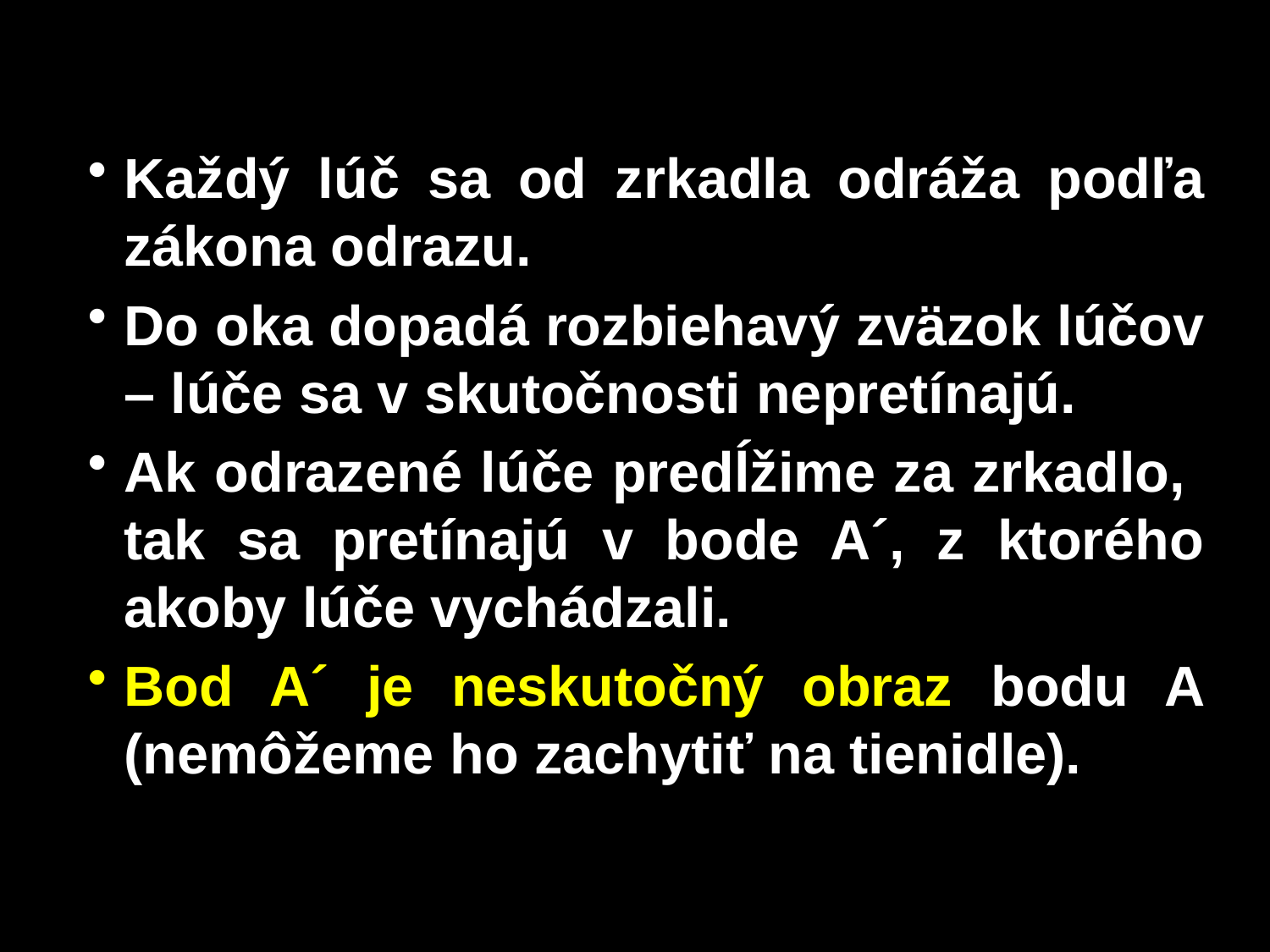

Každý lúč sa od zrkadla odráža podľa zákona odrazu.
Do oka dopadá rozbiehavý zväzok lúčov – lúče sa v skutočnosti nepretínajú.
Ak odrazené lúče predĺžime za zrkadlo,
tak sa pretínajú v bode A´, z ktorého akoby lúče vychádzali.
Bod A´ je neskutočný obraz bodu A
(nemôžeme ho zachytiť na tienidle).